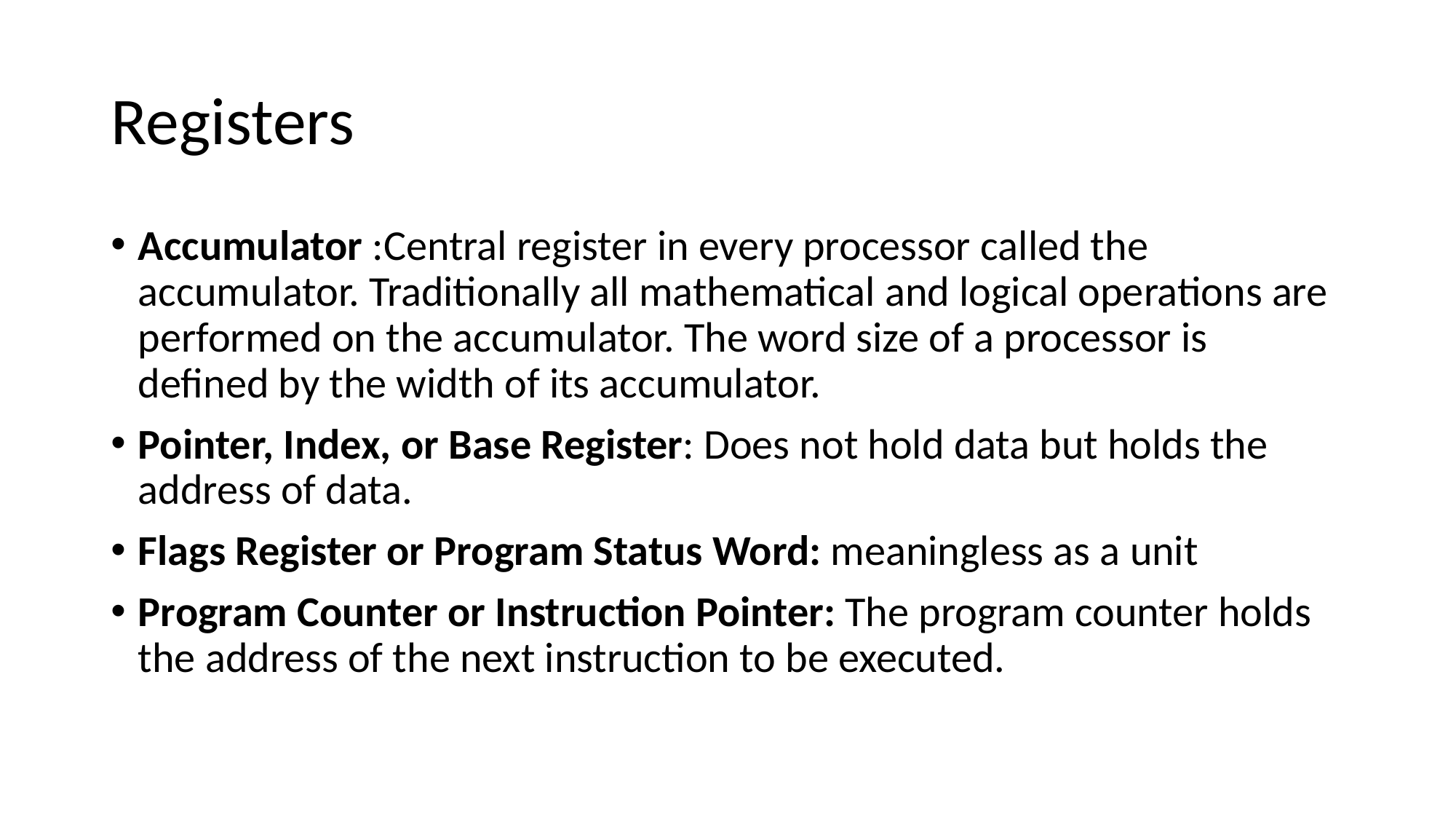

# Registers
Accumulator :Central register in every processor called the accumulator. Traditionally all mathematical and logical operations are performed on the accumulator. The word size of a processor is defined by the width of its accumulator.
Pointer, Index, or Base Register: Does not hold data but holds the address of data.
Flags Register or Program Status Word: meaningless as a unit
Program Counter or Instruction Pointer: The program counter holds the address of the next instruction to be executed.